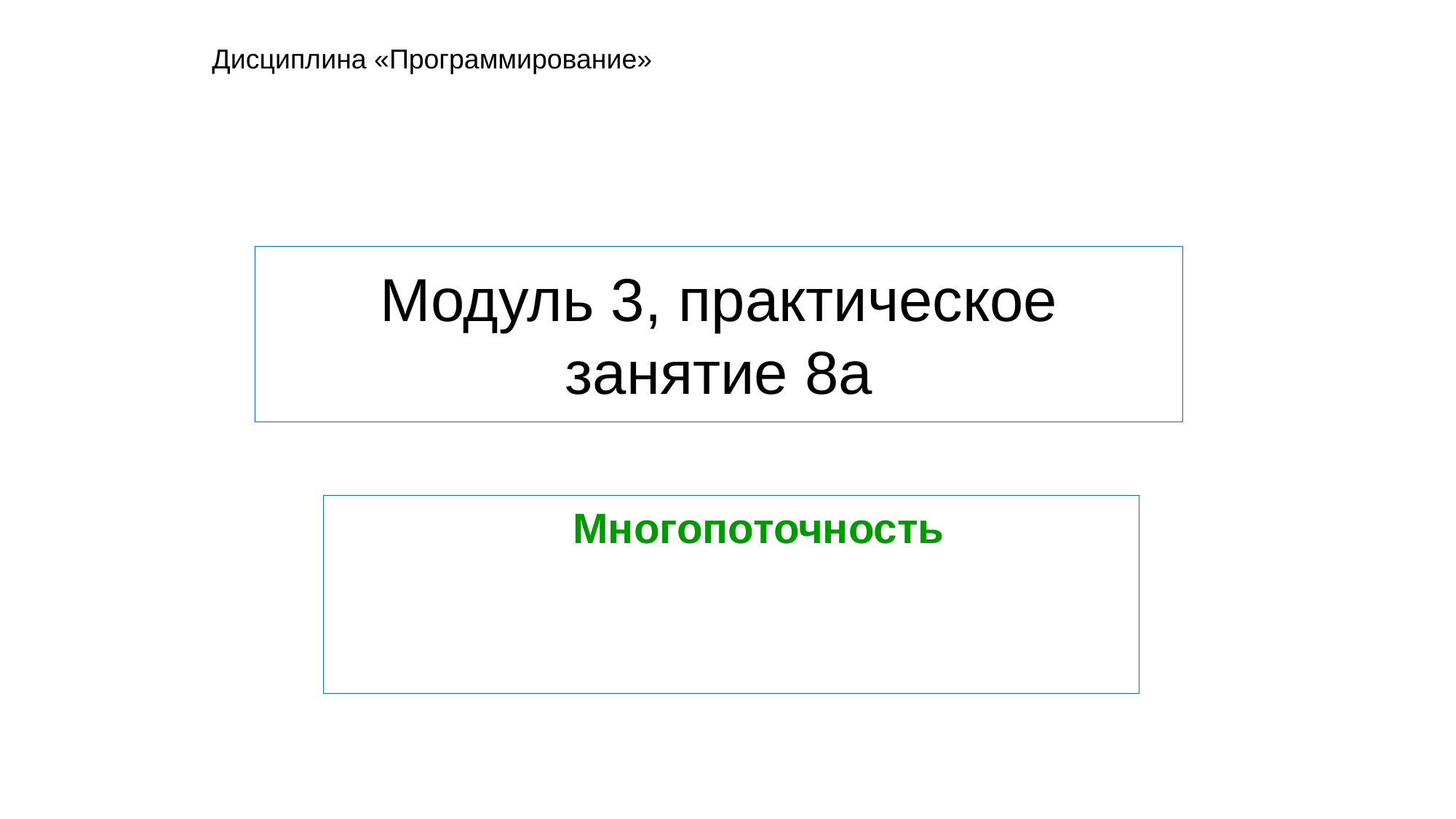

Дисциплина «Программирование»
# Модуль 3, практическое занятие 8a
Многопоточность